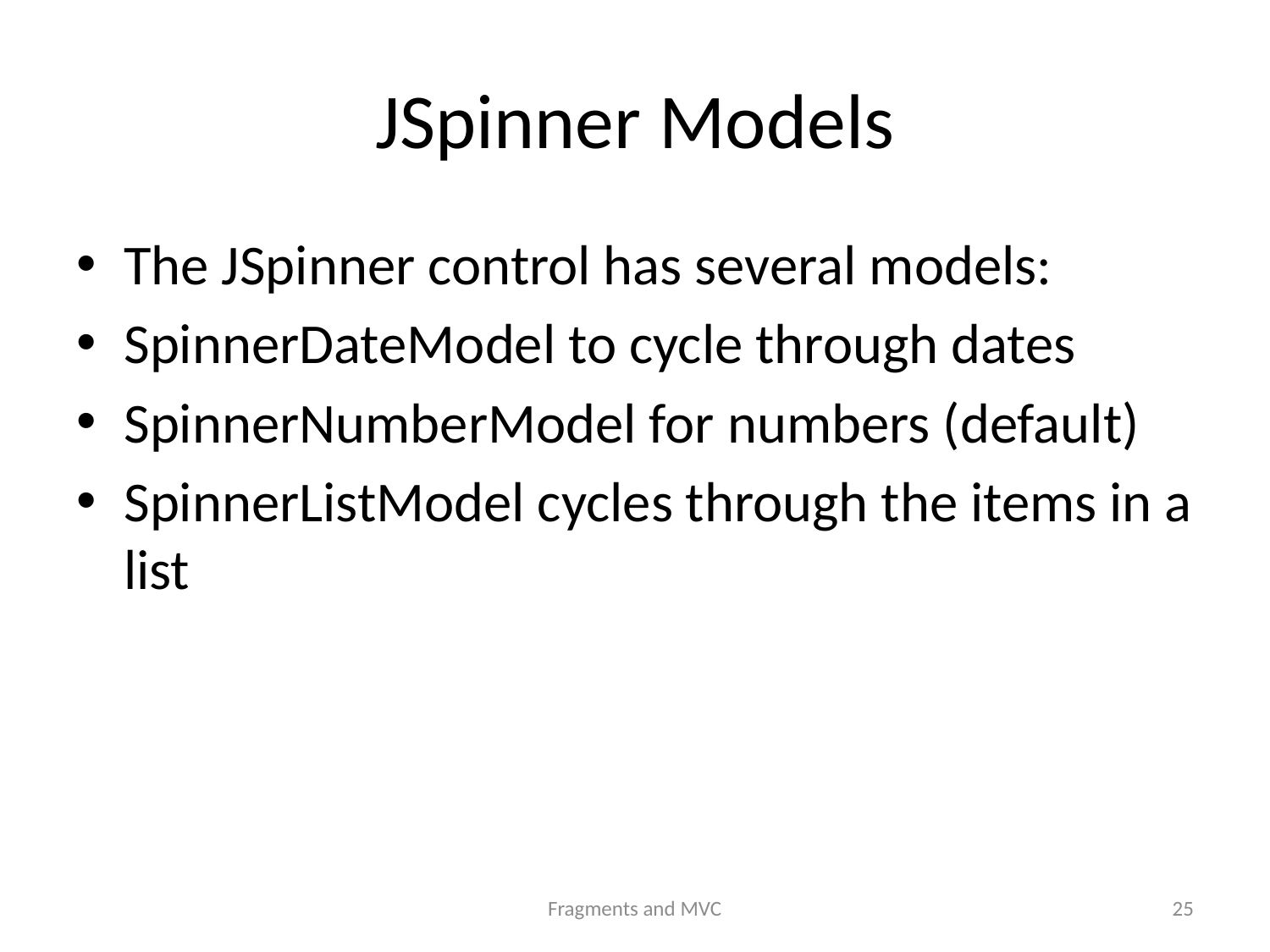

# JSpinner Models
The JSpinner control has several models:
SpinnerDateModel to cycle through dates
SpinnerNumberModel for numbers (default)
SpinnerListModel cycles through the items in a list
Fragments and MVC
25